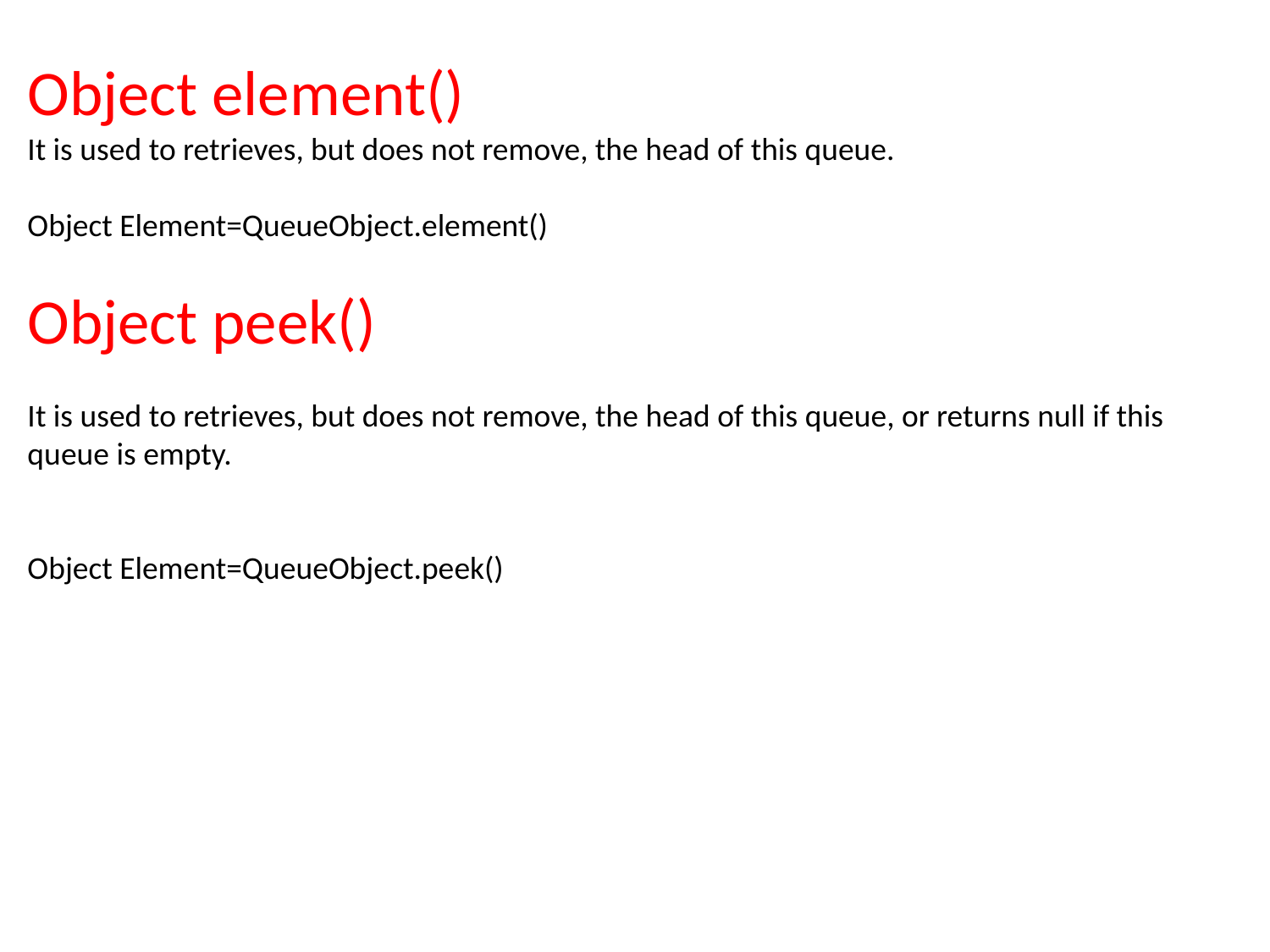

Object element()
It is used to retrieves, but does not remove, the head of this queue.

Object Element=QueueObject.element()

Object peek()

It is used to retrieves, but does not remove, the head of this queue, or returns null if this queue is empty.

Object Element=QueueObject.peek()